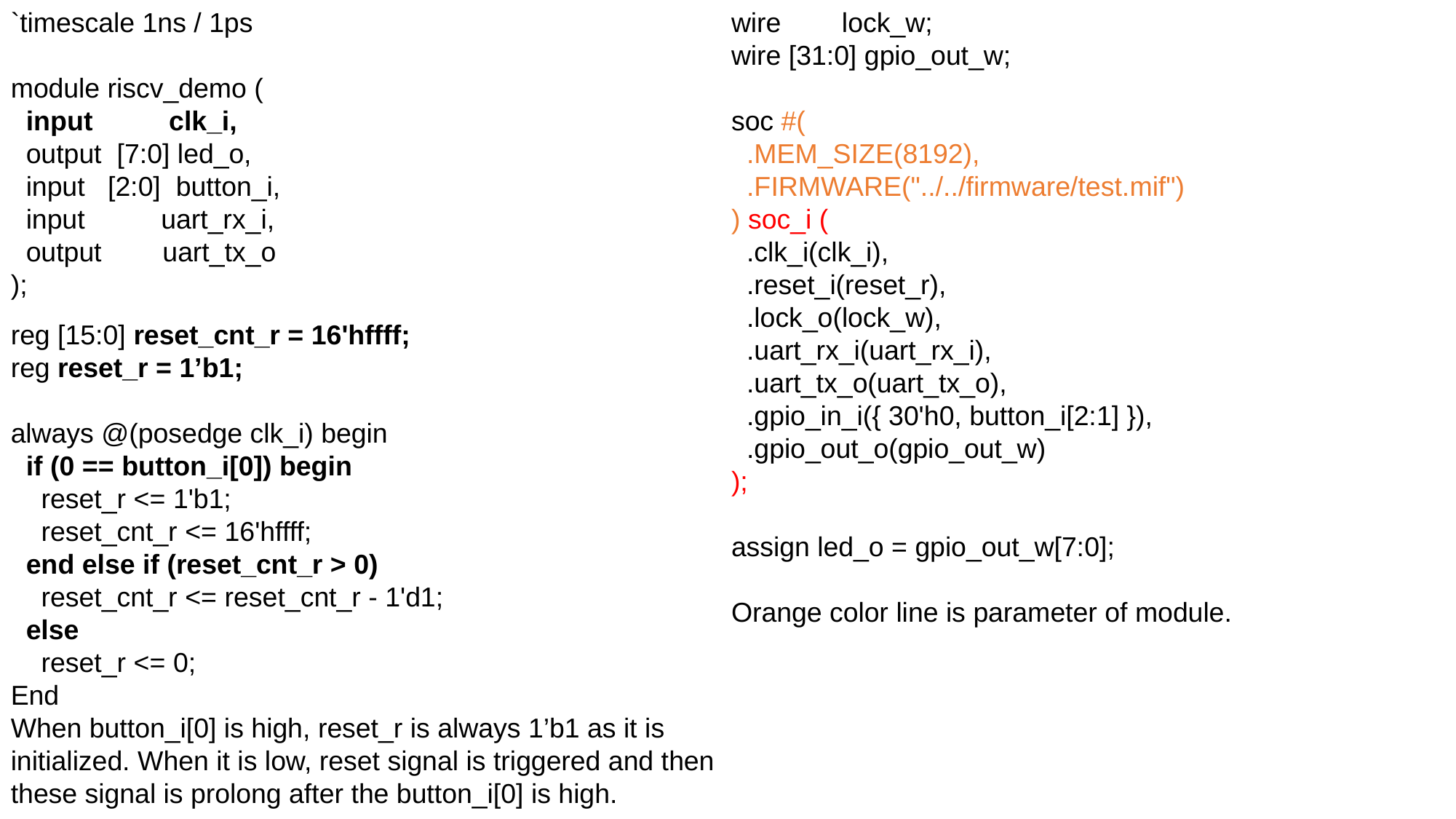

`timescale 1ns / 1ps

module riscv_demo (
  input          clk_i,
  output  [7:0] led_o,
  input   [2:0]  button_i,
  input          uart_rx_i,
  output        uart_tx_o
);
wire        lock_w;
wire [31:0] gpio_out_w;

soc #(
  .MEM_SIZE(8192),
  .FIRMWARE("../../firmware/test.mif")
) soc_i (
  .clk_i(clk_i),
  .reset_i(reset_r),
  .lock_o(lock_w),
  .uart_rx_i(uart_rx_i),
  .uart_tx_o(uart_tx_o),
  .gpio_in_i({ 30'h0, button_i[2:1] }),
  .gpio_out_o(gpio_out_w)
);

assign led_o = gpio_out_w[7:0];

Orange color line is parameter of module.
reg [15:0] reset_cnt_r = 16'hffff;
reg reset_r = 1’b1;

always @(posedge clk_i) begin
  if (0 == button_i[0]) begin
    reset_r <= 1'b1;
    reset_cnt_r <= 16'hffff;
  end else if (reset_cnt_r > 0)
    reset_cnt_r <= reset_cnt_r - 1'd1;
  else
    reset_r <= 0;
End
When button_i[0] is high, reset_r is always 1’b1 as it is initialized. When it is low, reset signal is triggered and then these signal is prolong after the button_i[0] is high.